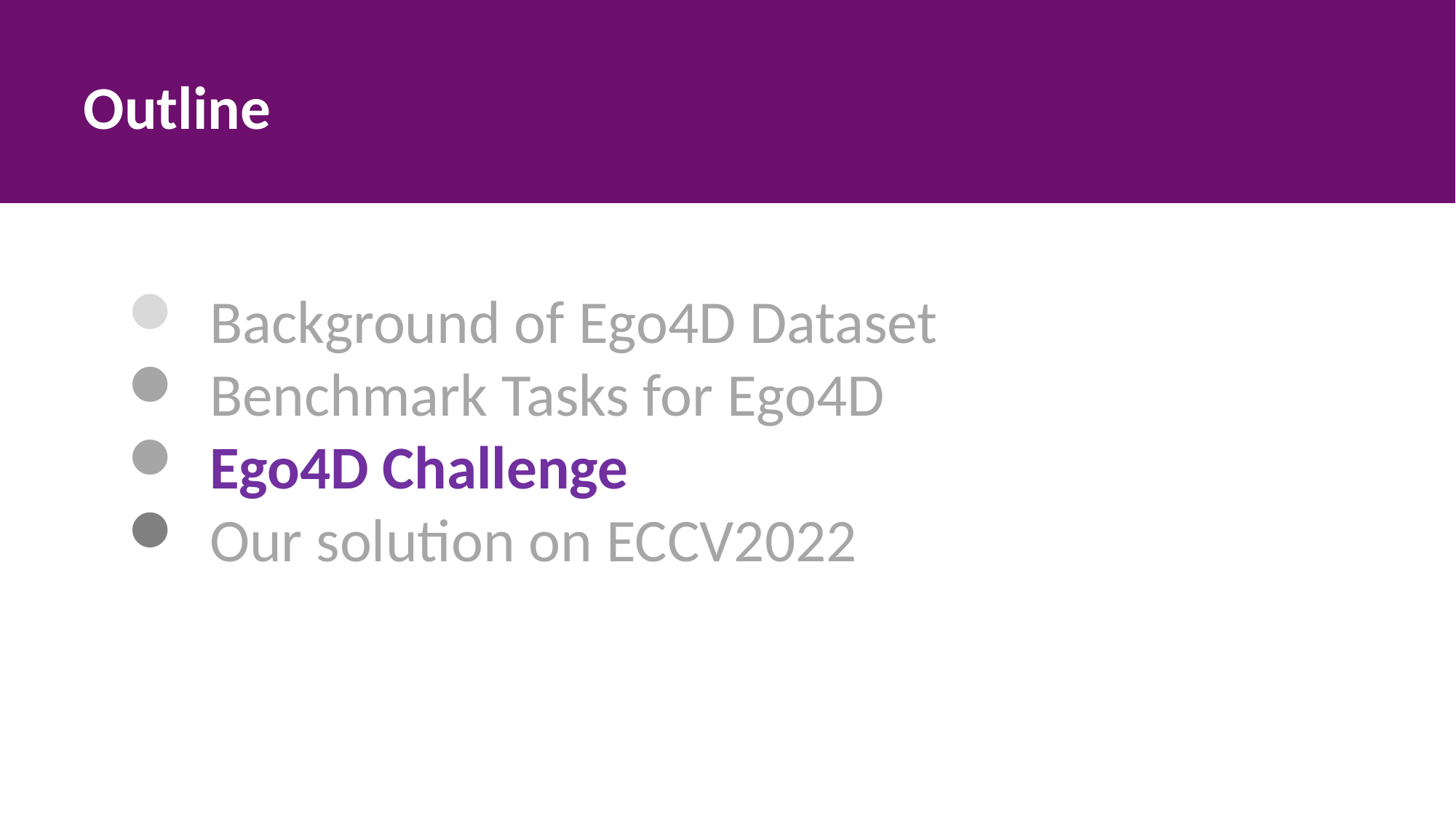

# Outline
Background of Ego4D Dataset
Benchmark Tasks for Ego4D
Ego4D Challenge
Our solution on ECCV2022